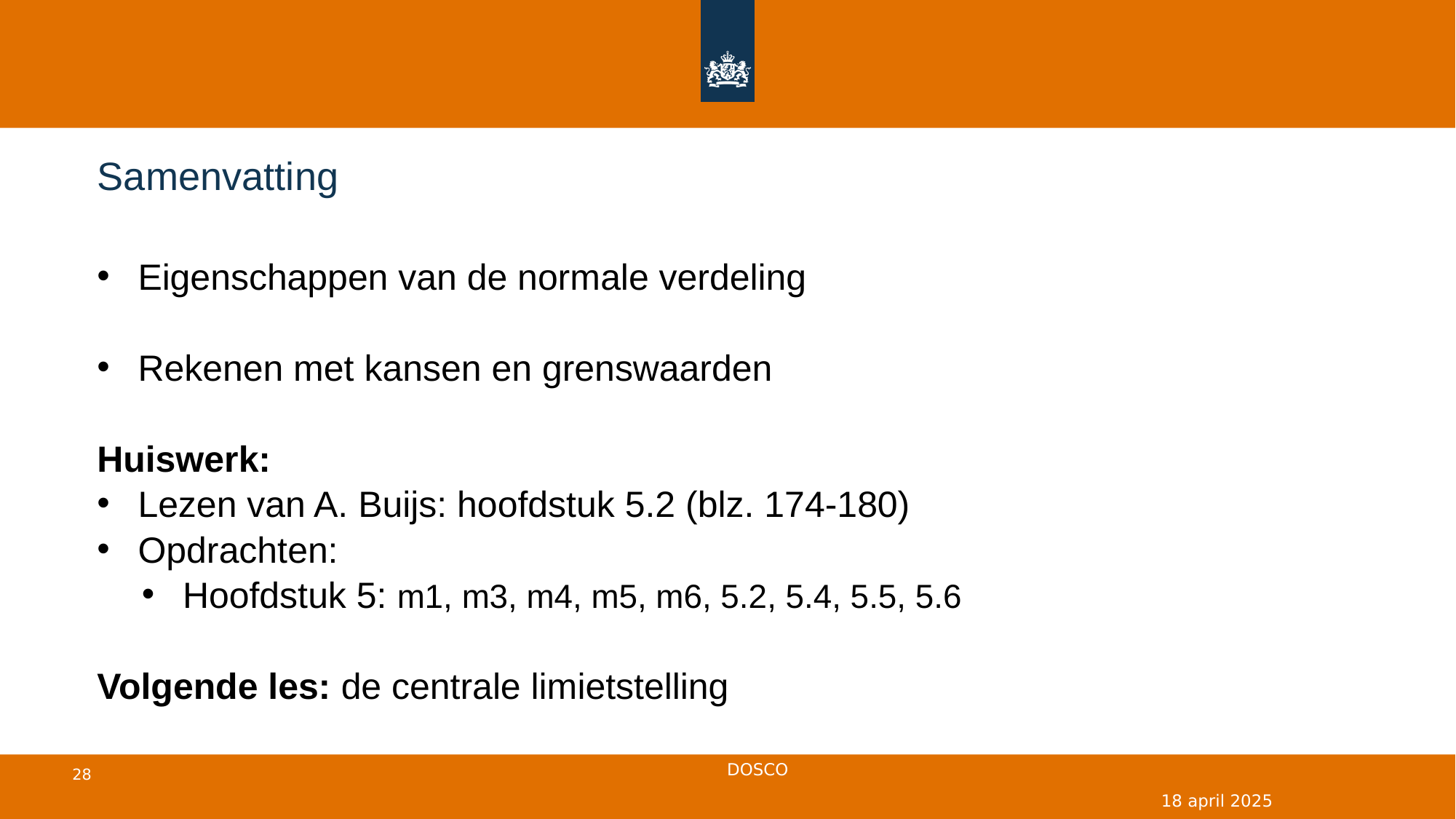

# Samenvatting

Eigenschappen van de normale verdeling

Rekenen met kansen en grenswaarden

Huiswerk:
Lezen van A. Buijs: hoofdstuk 5.2 (blz. 174-180)
Opdrachten:
Hoofdstuk 5: m1, m3, m4, m5, m6, 5.2, 5.4, 5.5, 5.6

Volgende les: de centrale limietstelling
18 april 2025